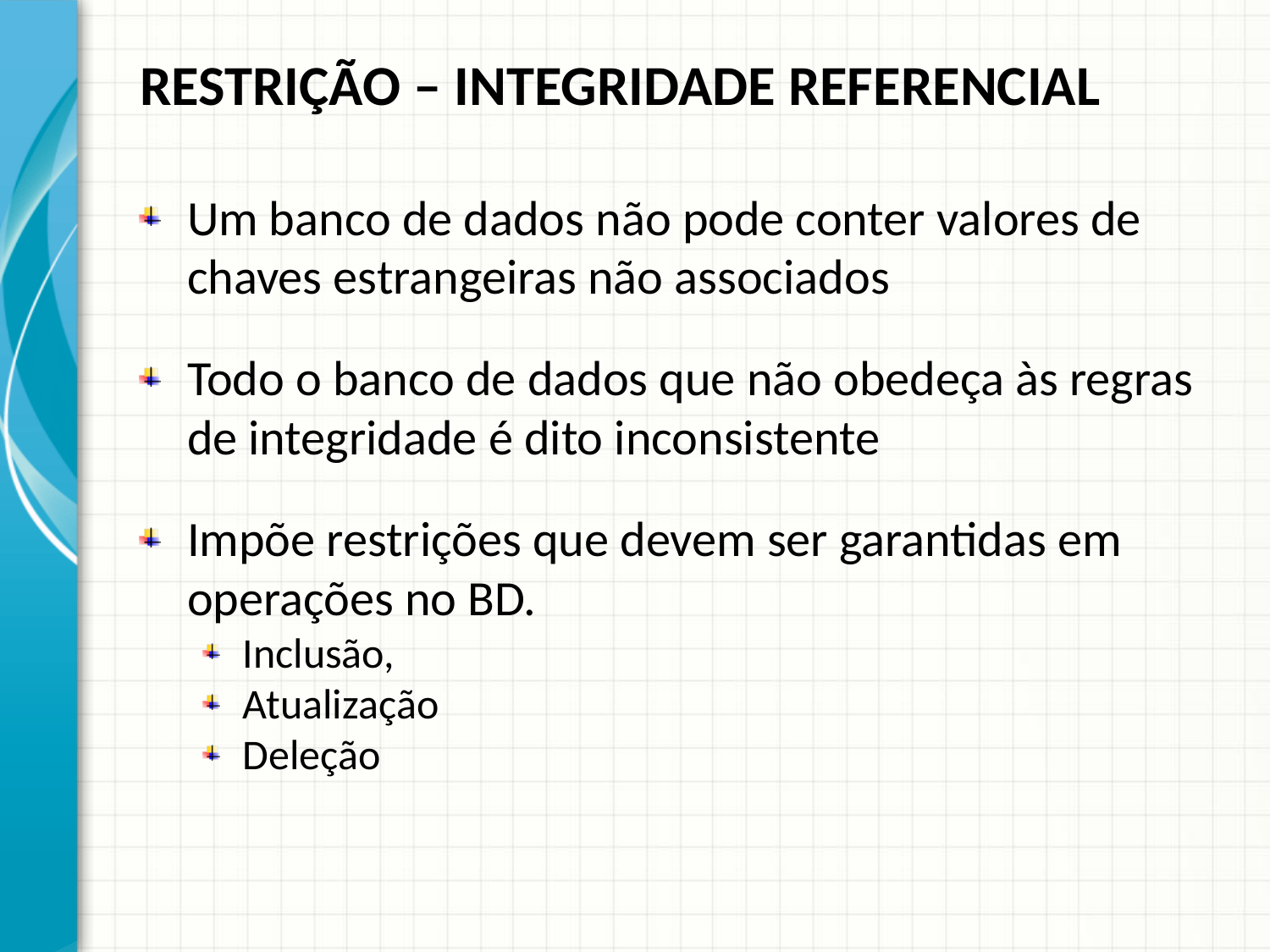

RESTRIÇÃO – INTEGRIDADE REFERENCIAL

Um banco de dados não pode conter valores de chaves estrangeiras não associados

Todo o banco de dados que não obedeça às regras de integridade é dito inconsistente

Impõe restrições que devem ser garantidas em operações no BD.
Inclusão,
Atualização
Deleção